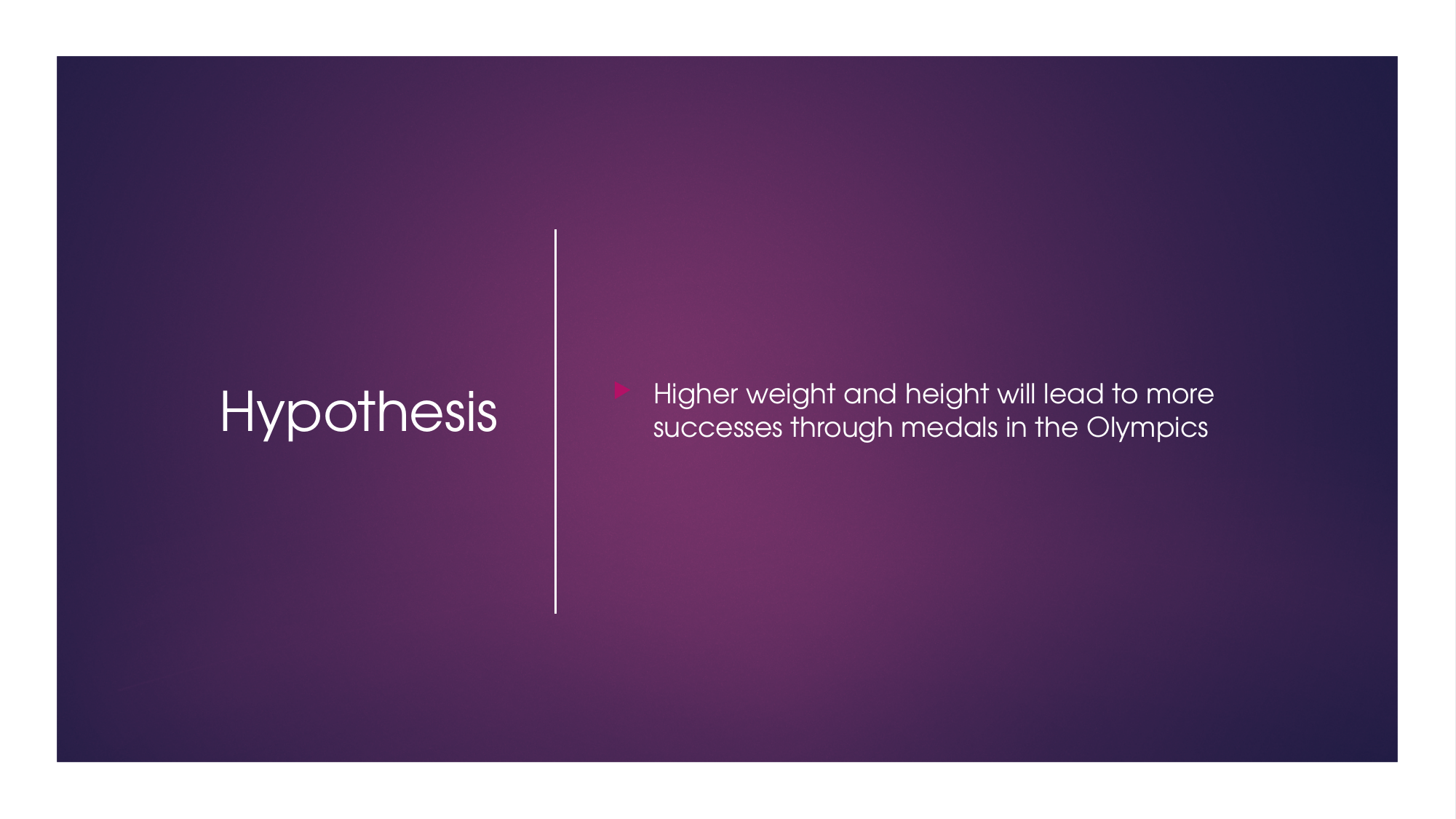

# Hypothesis
Higher weight and height will lead to more successes through medals in the Olympics